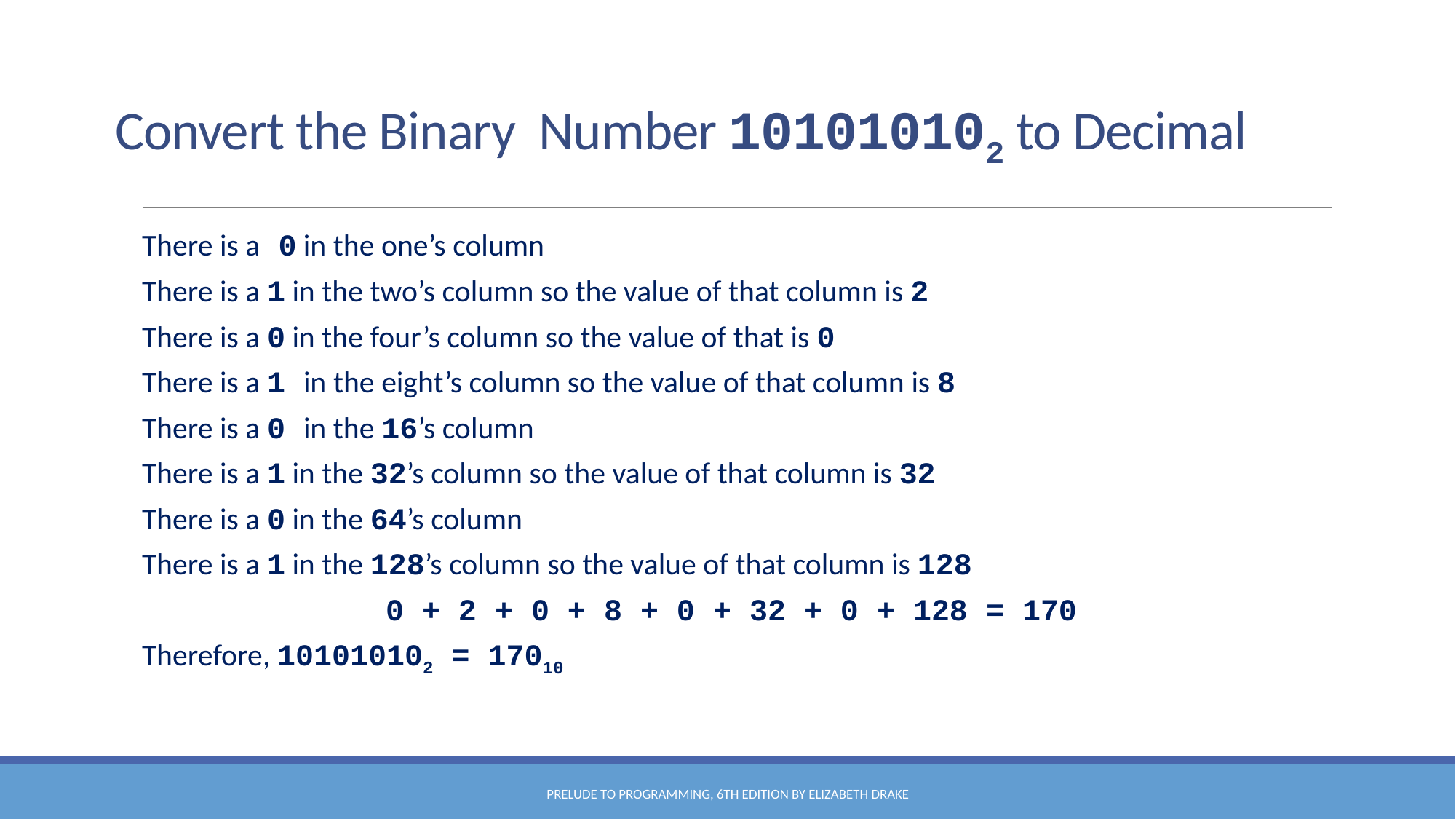

# Convert the Binary  Number 101010102 to Decimal
There is a 0 in the one’s column
There is a 1 in the two’s column so the value of that column is 2
There is a 0 in the four’s column so the value of that is 0
There is a 1 in the eight’s column so the value of that column is 8
There is a 0 in the 16’s column
There is a 1 in the 32’s column so the value of that column is 32
There is a 0 in the 64’s column
There is a 1 in the 128’s column so the value of that column is 128
0 + 2 + 0 + 8 + 0 + 32 + 0 + 128 = 170
Therefore, 101010102 = 17010
Prelude to Programming, 6th edition by Elizabeth Drake